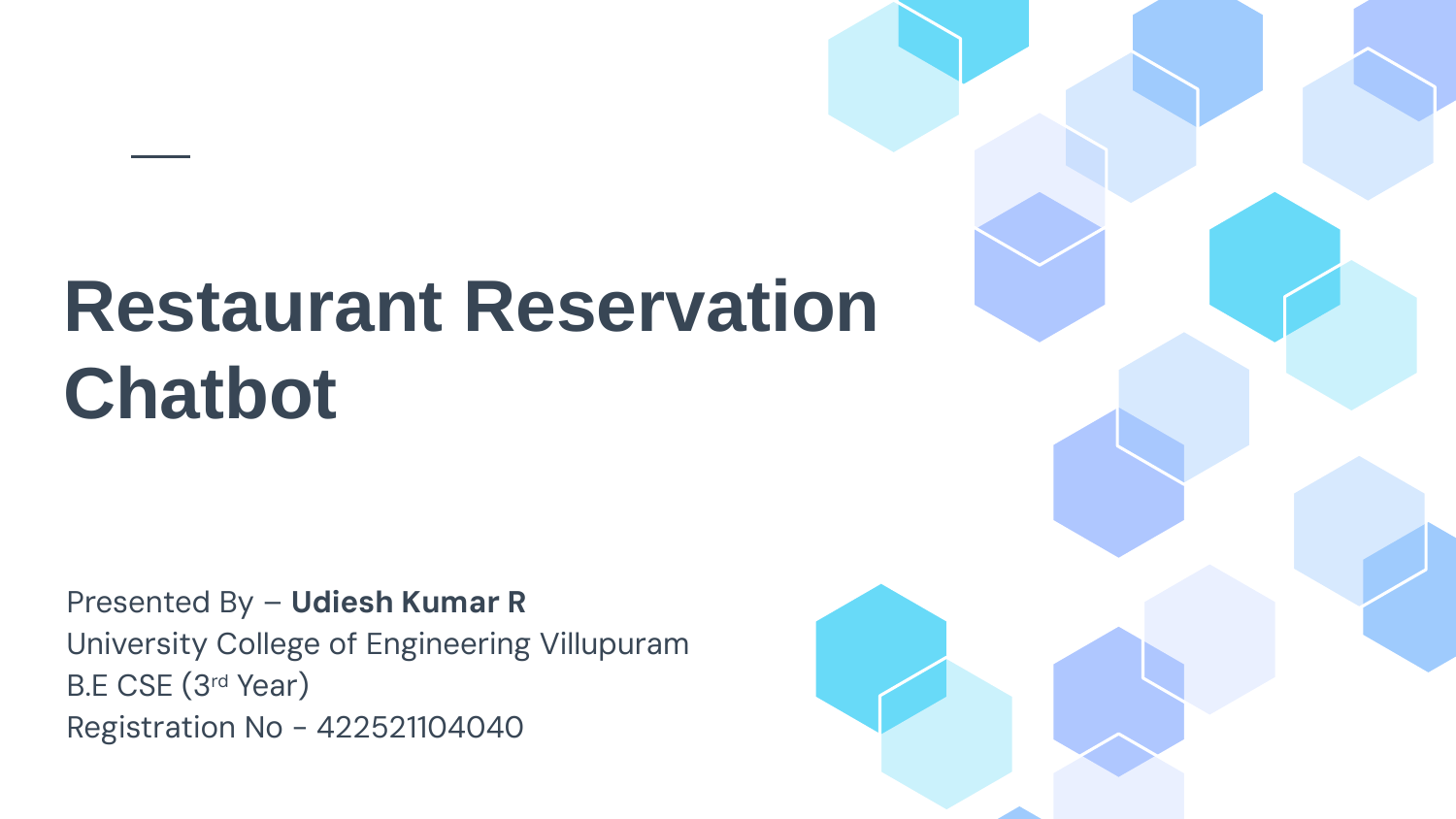

# Restaurant Reservation Chatbot
Presented By – Udiesh Kumar R
University College of Engineering Villupuram
B.E CSE (3rd Year)
Registration No - 422521104040